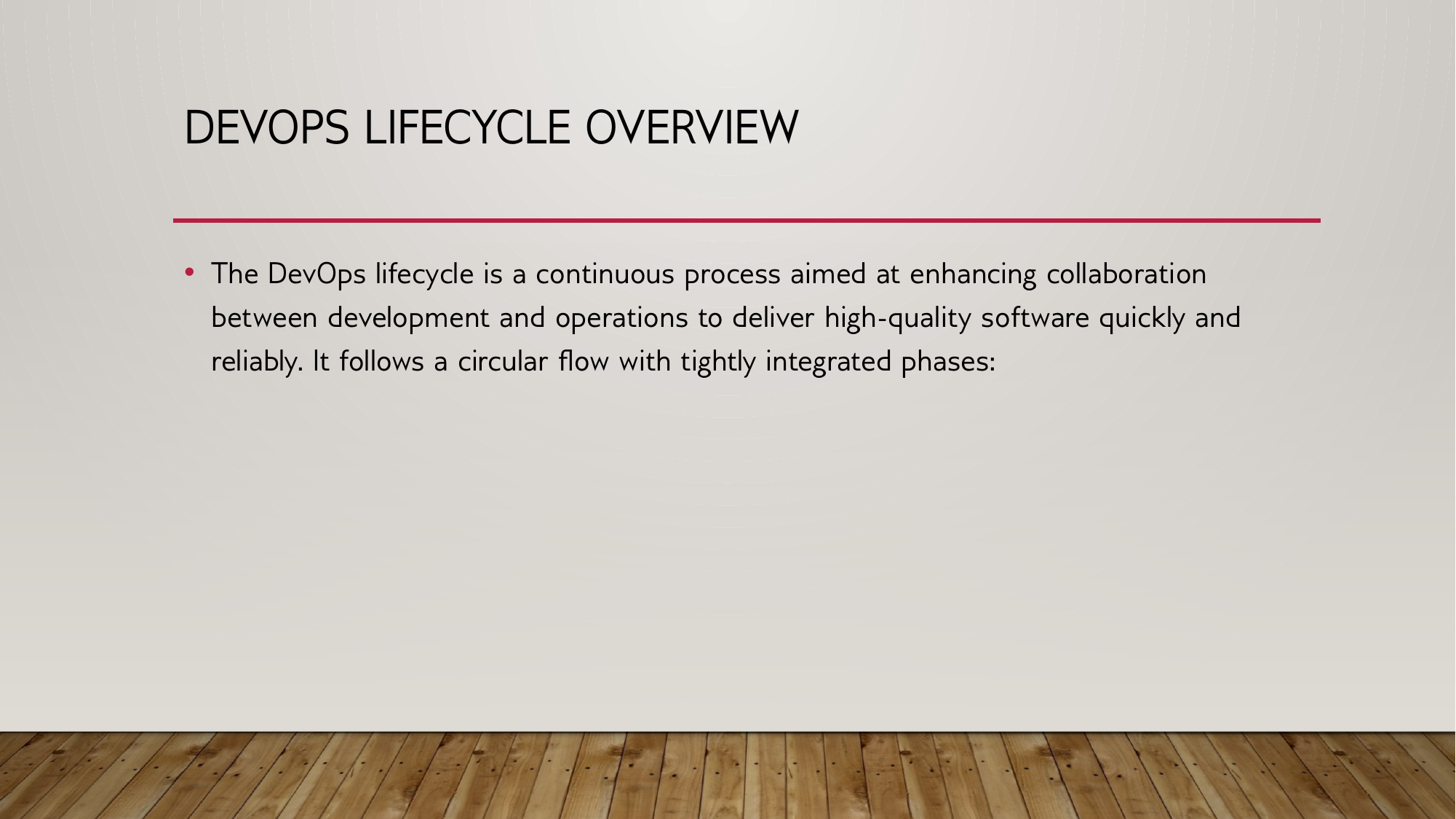

# DevOps lifecycle overview
The DevOps lifecycle is a continuous process aimed at enhancing collaboration between development and operations to deliver high-quality software quickly and reliably. It follows a circular flow with tightly integrated phases: